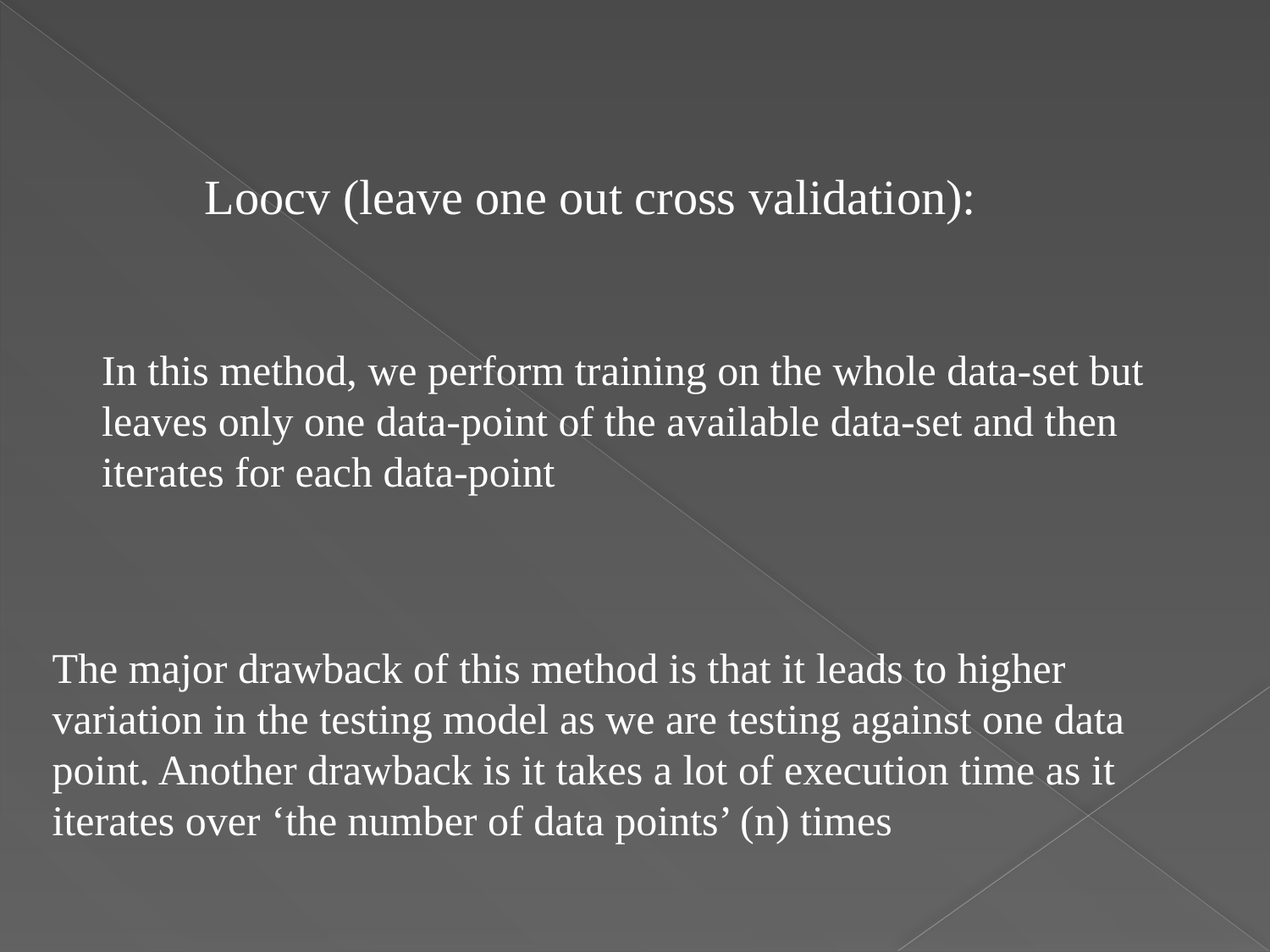

Loocv (leave one out cross validation):
In this method, we perform training on the whole data-set but leaves only one data-point of the available data-set and then iterates for each data-point
The major drawback of this method is that it leads to higher variation in the testing model as we are testing against one data point. Another drawback is it takes a lot of execution time as it iterates over ‘the number of data points’ (n) times